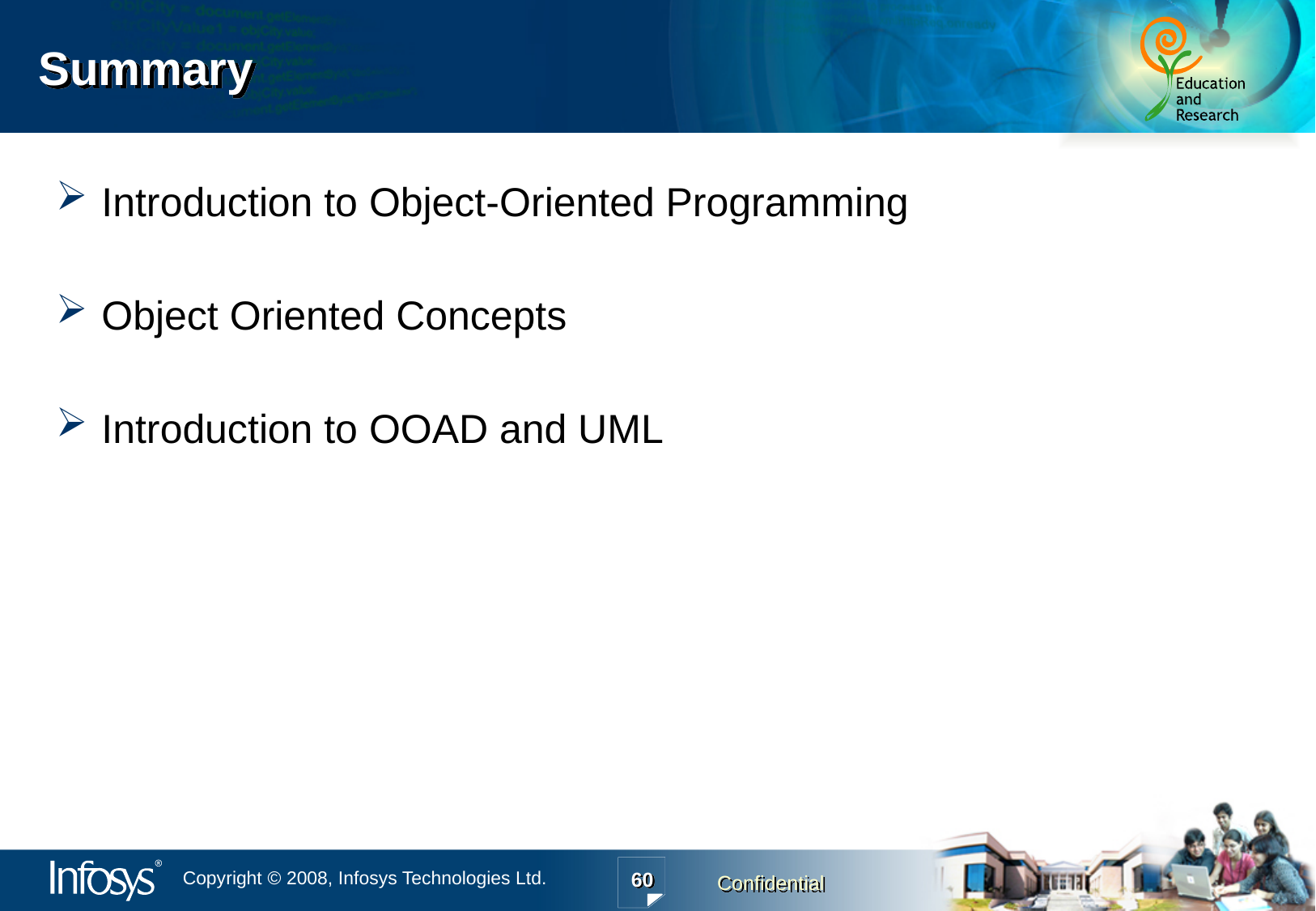

# Summary
Introduction to Object-Oriented Programming

Object Oriented Concepts

Introduction to OOAD and UML

60